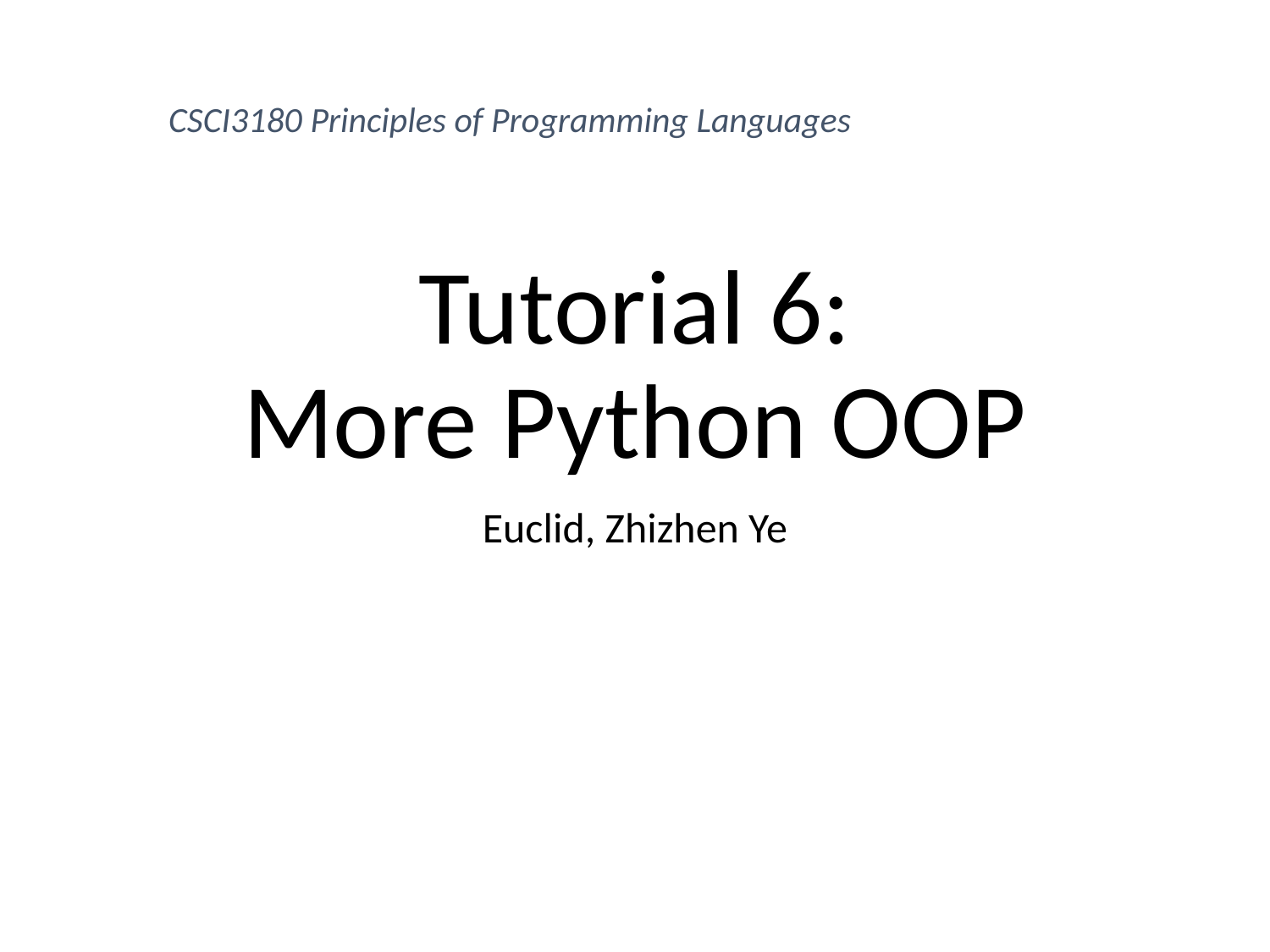

CSCI3180 Principles of Programming Languages
# Tutorial 6: More Python OOP
Euclid, Zhizhen Ye